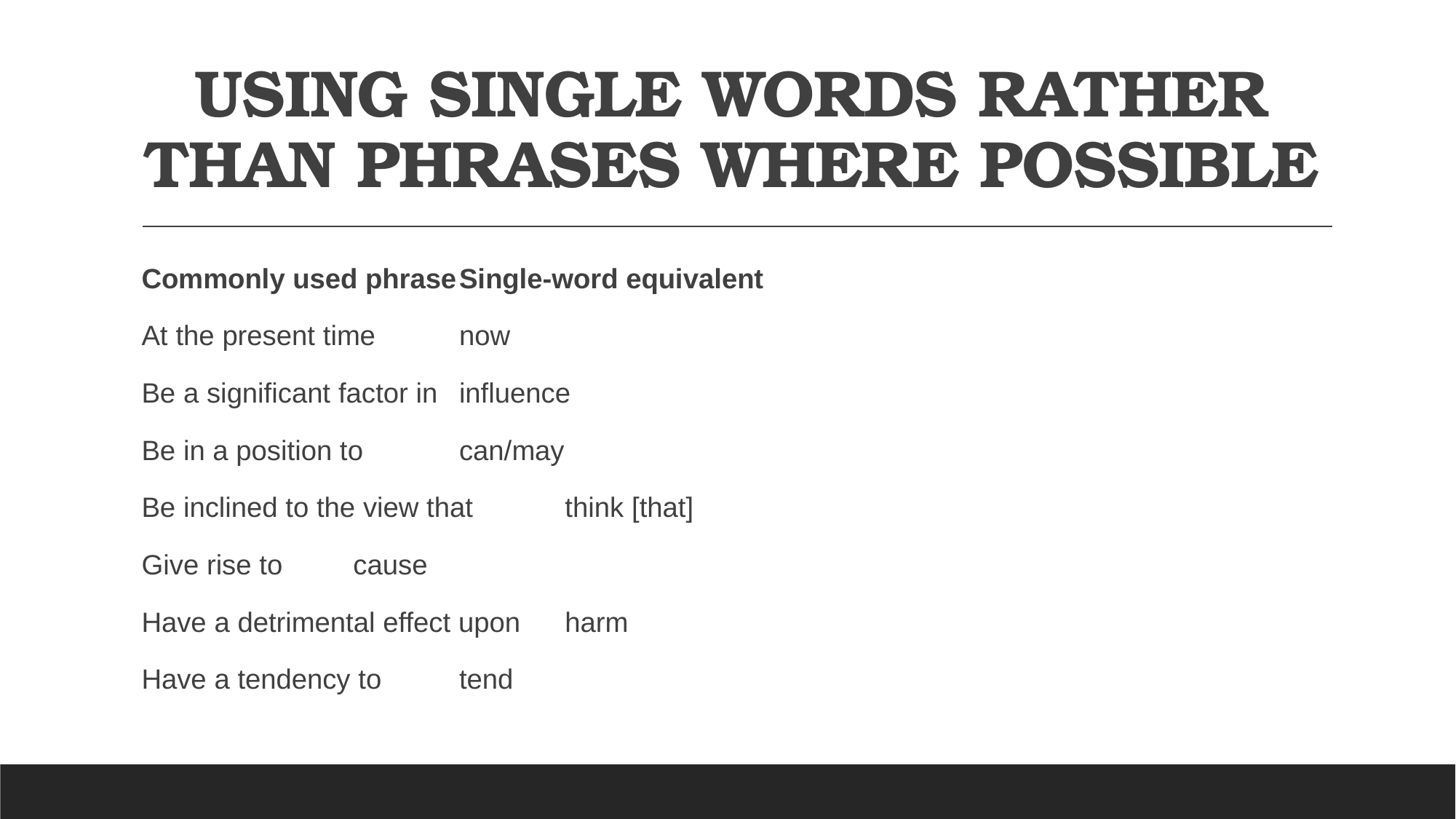

# USING SINGLE WORDS RATHER THAN PHRASES WHERE POSSIBLE
Commonly used phrase				Single-word equivalent
At the present time				now
Be a significant factor in				influence
Be in a position to				can/may
Be inclined to the view that			think [that]
Give rise to					cause
Have a detrimental effect upon			harm
Have a tendency to				tend